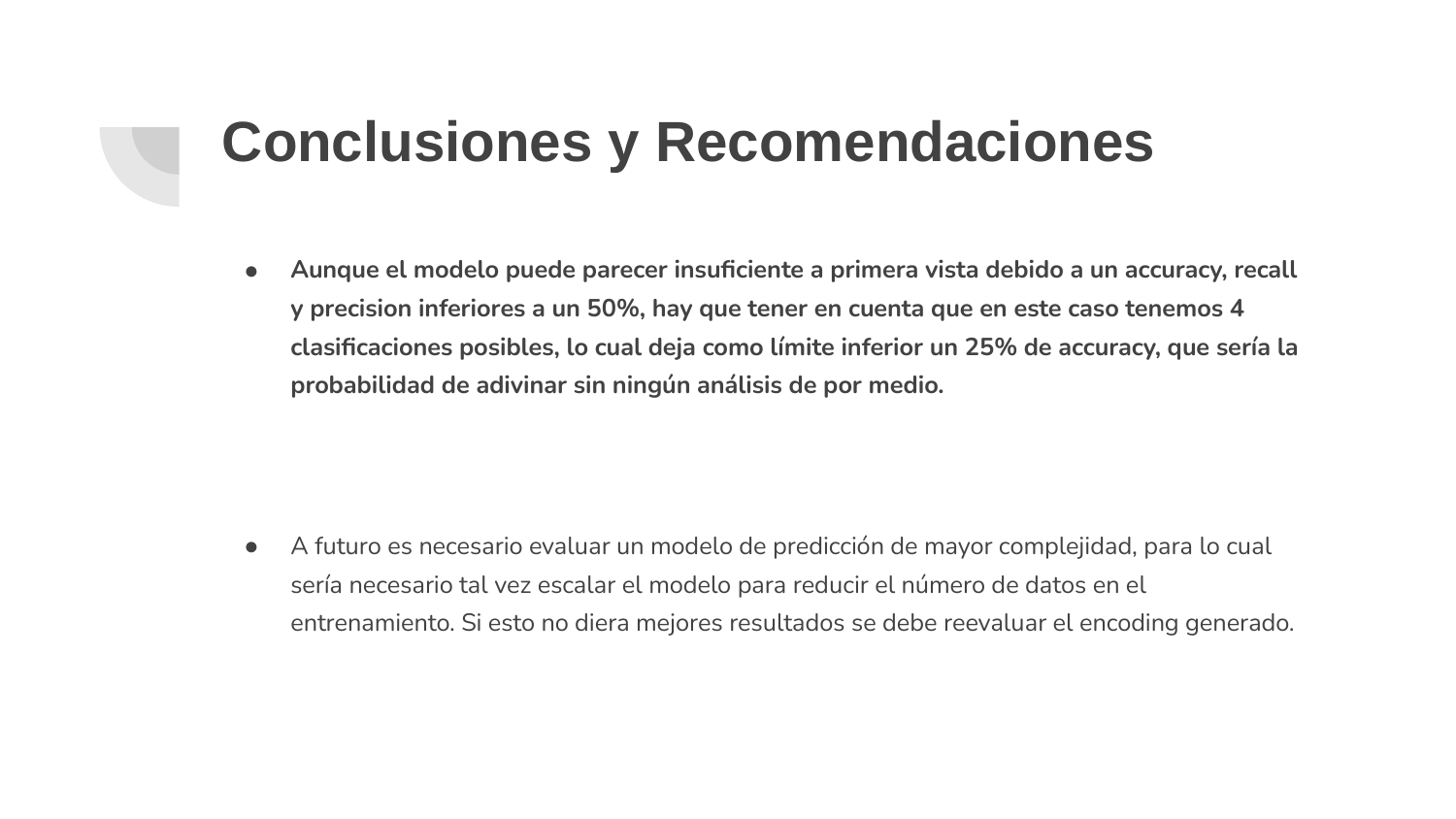

# Conclusiones y Recomendaciones
Aunque el modelo puede parecer insuficiente a primera vista debido a un accuracy, recall y precision inferiores a un 50%, hay que tener en cuenta que en este caso tenemos 4 clasificaciones posibles, lo cual deja como límite inferior un 25% de accuracy, que sería la probabilidad de adivinar sin ningún análisis de por medio.

A futuro es necesario evaluar un modelo de predicción de mayor complejidad, para lo cual sería necesario tal vez escalar el modelo para reducir el número de datos en el entrenamiento. Si esto no diera mejores resultados se debe reevaluar el encoding generado.